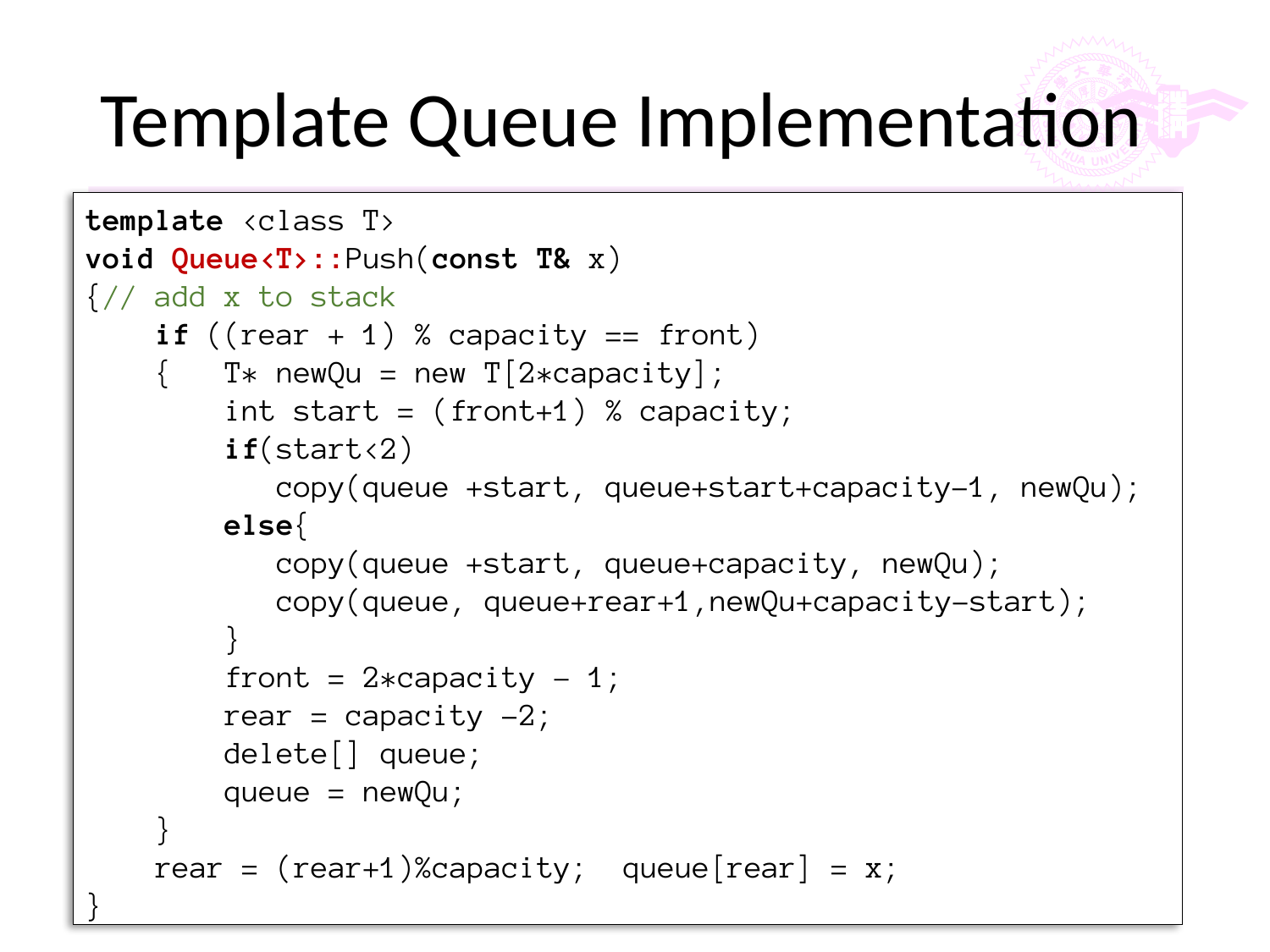

# Template Queue Implementation
template <class T>
void Queue<T>::Push(const T& x)
{// add x to stack
    if ((rear + 1) % capacity == front)
    {   T* newQu = new T[2*capacity];
        int start = (front+1) % capacity;
        if(start<2)
           copy(queue	+start, queue+start+capacity-1, newQu);
        else{
           copy(queue	+start, queue+capacity, newQu);
           copy(queue, queue+rear+1,newQu+capacity-start);
        }
        front = 2*capacity – 1;
        rear = capacity -2;
        delete[] queue;
        queue = newQu;
    }
    rear = (rear+1)%capacity;  queue[rear] = x;
}

83